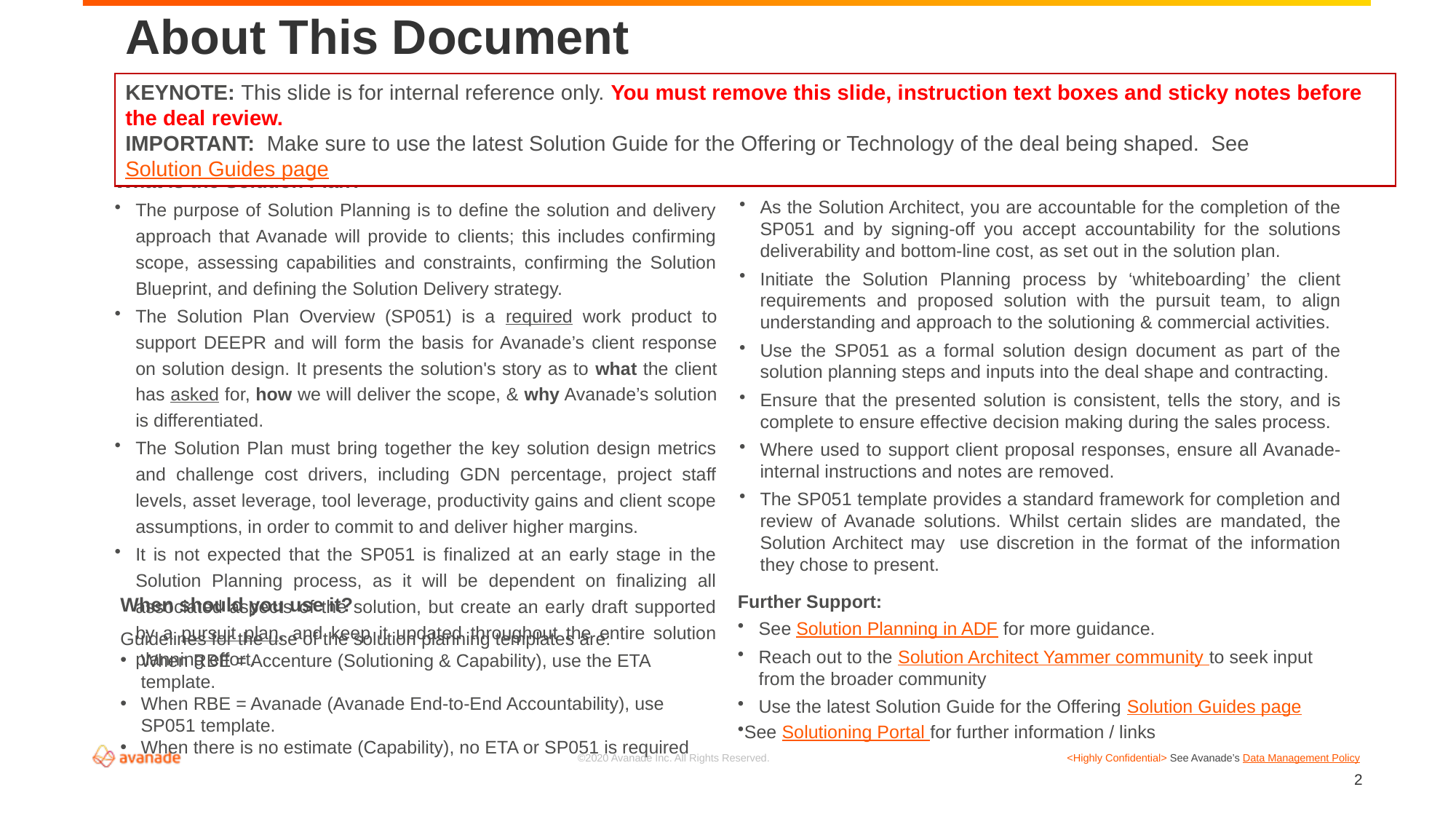

# About This Document
KEYNOTE: This slide is for internal reference only. You must remove this slide, instruction text boxes and sticky notes before the deal review.
IMPORTANT:  Make sure to use the latest Solution Guide for the Offering or Technology of the deal being shaped.  See Solution Guides page
What is the Solution Plan?
The purpose of Solution Planning is to define the solution and delivery approach that Avanade will provide to clients; this includes confirming scope, assessing capabilities and constraints, confirming the Solution Blueprint, and defining the Solution Delivery strategy.
The Solution Plan Overview (SP051) is a required work product to support DEEPR and will form the basis for Avanade’s client response on solution design. It presents the solution's story as to what the client has asked for, how we will deliver the scope, & why Avanade’s solution is differentiated.
The Solution Plan must bring together the key solution design metrics and challenge cost drivers, including GDN percentage, project staff levels, asset leverage, tool leverage, productivity gains and client scope assumptions, in order to commit to and deliver higher margins.
It is not expected that the SP051 is finalized at an early stage in the Solution Planning process, as it will be dependent on finalizing all associated aspects of the solution, but create an early draft supported by a pursuit plan, and keep it updated throughout the entire solution planning effort.
How You Should Use it:
As the Solution Architect, you are accountable for the completion of the SP051 and by signing-off you accept accountability for the solutions deliverability and bottom-line cost, as set out in the solution plan.
Initiate the Solution Planning process by ‘whiteboarding’ the client requirements and proposed solution with the pursuit team, to align understanding and approach to the solutioning & commercial activities.
Use the SP051 as a formal solution design document as part of the solution planning steps and inputs into the deal shape and contracting.
Ensure that the presented solution is consistent, tells the story, and is complete to ensure effective decision making during the sales process.
Where used to support client proposal responses, ensure all Avanade-internal instructions and notes are removed.
The SP051 template provides a standard framework for completion and review of Avanade solutions. Whilst certain slides are mandated, the Solution Architect may  use discretion in the format of the information they chose to present.
When should you use it?
Guidelines for the use of the solution planning templates are:
When RBE = Accenture (Solutioning & Capability), use the ETA template.
When RBE = Avanade (Avanade End-to-End Accountability), use SP051 template.
When there is no estimate (Capability), no ETA or SP051 is required
Further Support:
See Solution Planning in ADF for more guidance.
Reach out to the Solution Architect Yammer community to seek input from the broader community
Use the latest Solution Guide for the Offering Solution Guides page
See Solutioning Portal for further information / links
2